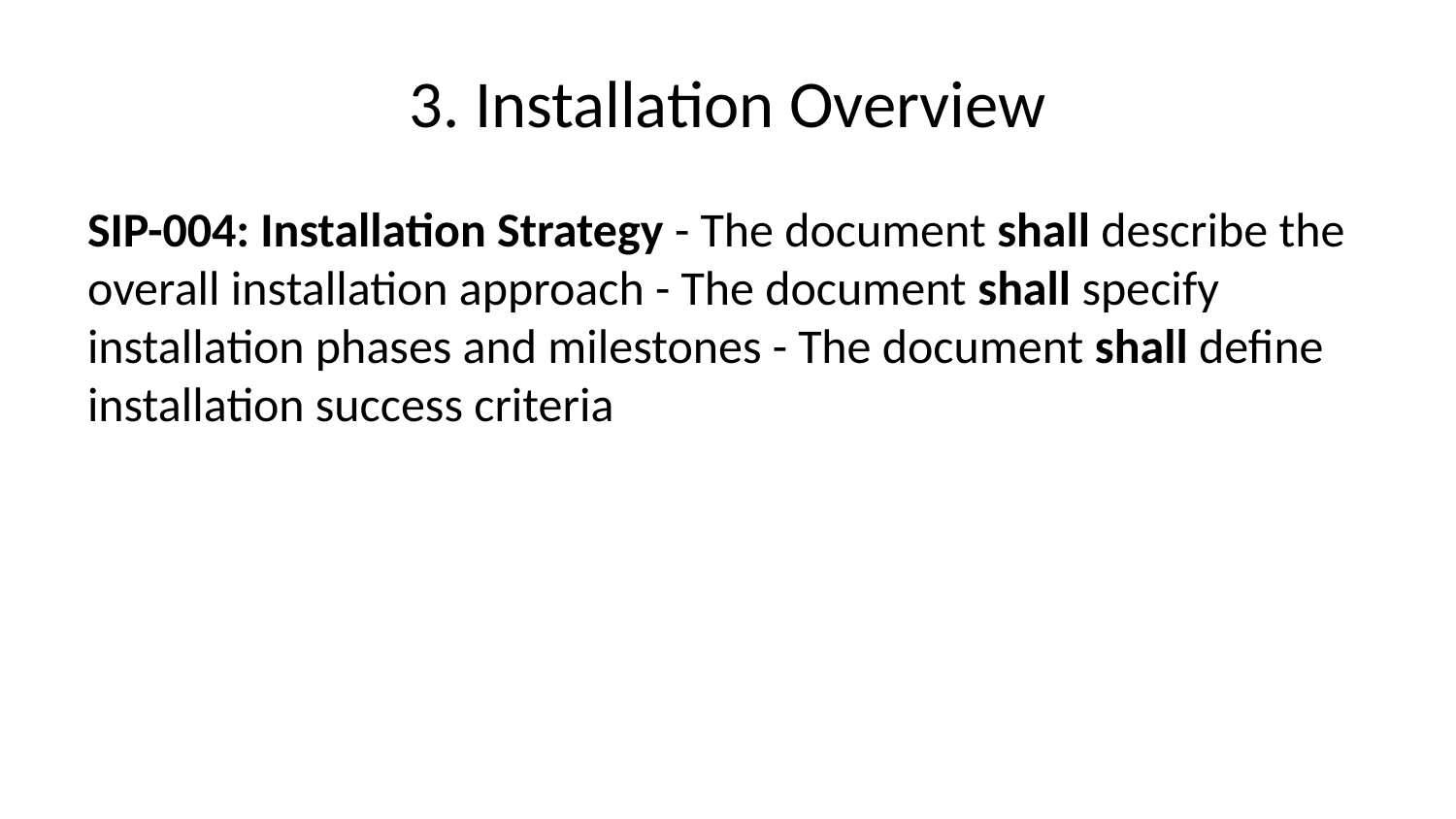

# 3. Installation Overview
SIP-004: Installation Strategy - The document shall describe the overall installation approach - The document shall specify installation phases and milestones - The document shall define installation success criteria